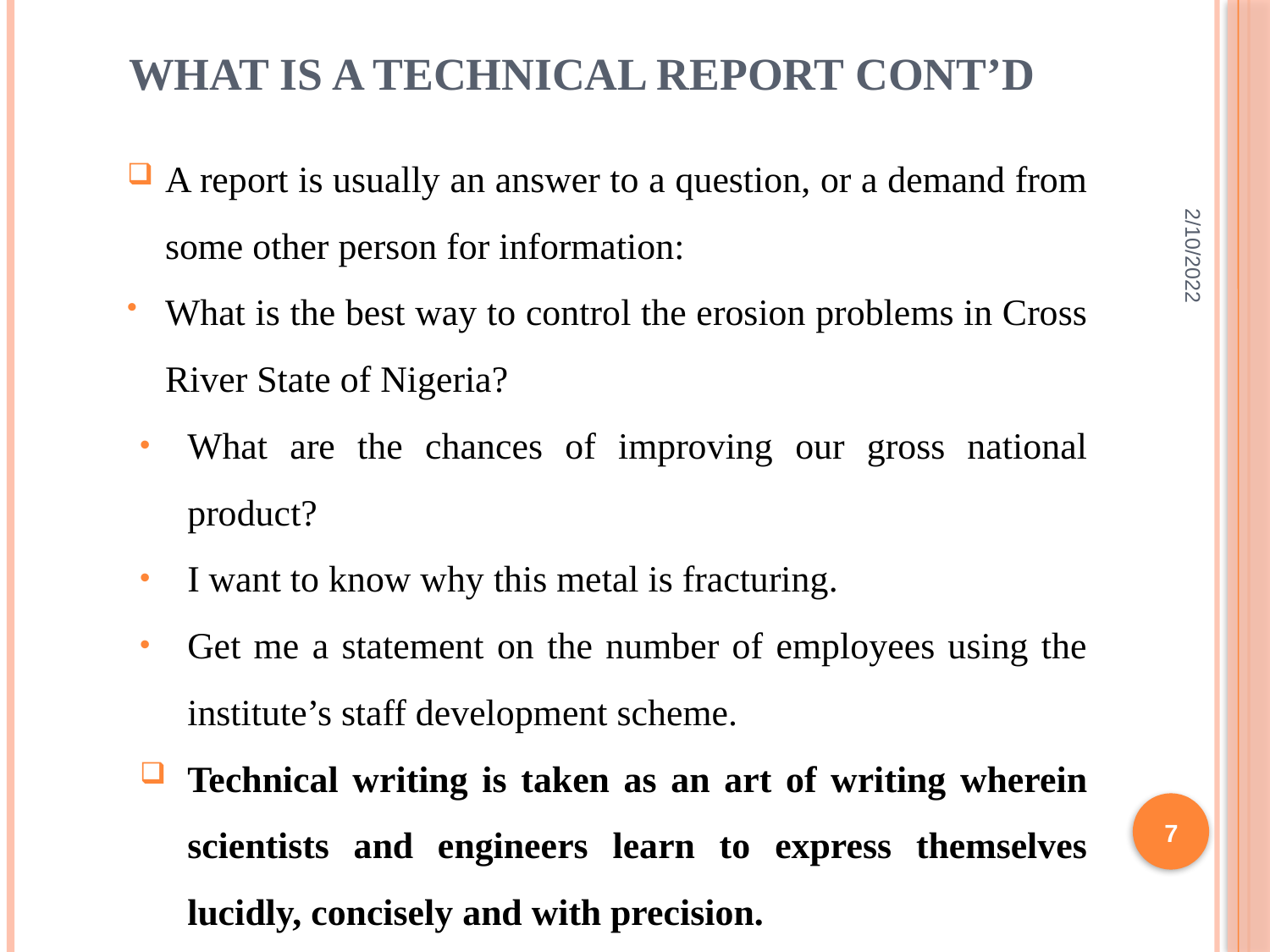

# WHAT IS A TECHNICAL REPORT CONT’D
A report is usually an answer to a question, or a demand from some other person for information:
What is the best way to control the erosion problems in Cross River State of Nigeria?
What are the chances of improving our gross national product?
I want to know why this metal is fracturing.
Get me a statement on the number of employees using the institute’s staff development scheme.
Technical writing is taken as an art of writing wherein scientists and engineers learn to express themselves lucidly, concisely and with precision.

2/10/2022
7